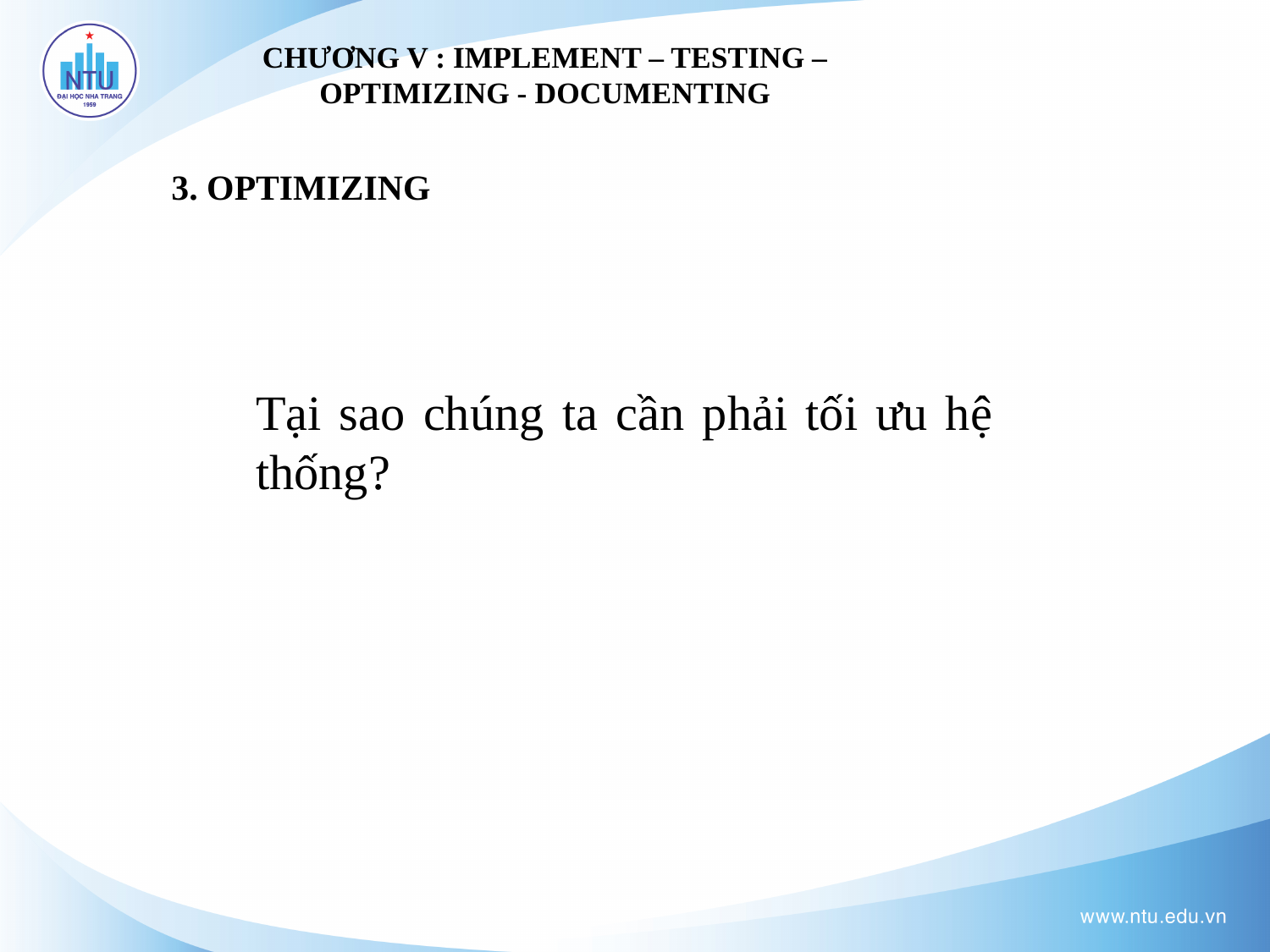

CHƯƠNG V : IMPLEMENT – TESTING – OPTIMIZING - DOCUMENTING
3. OPTIMIZING
Tại sao chúng ta cần phải tối ưu hệ thống?